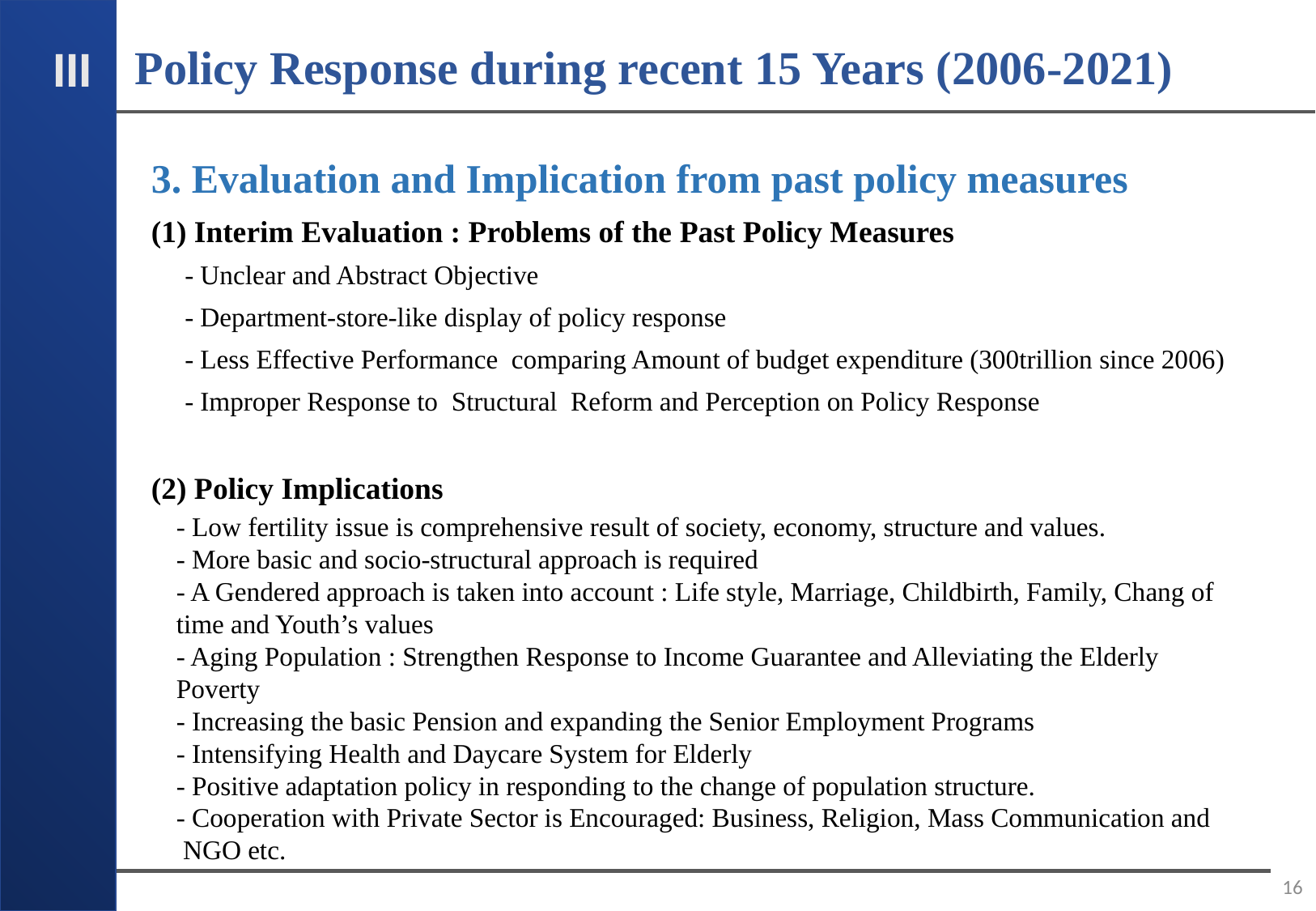

Policy Response during recent 15 Years (2006-2021)
III
3. Evaluation and Implication from past policy measures
(1) Interim Evaluation : Problems of the Past Policy Measures
     - Unclear and Abstract Objective
     - Department-store-like display of policy response
     - Less Effective Performance  comparing Amount of budget expenditure (300trillion since 2006)
     - Improper Response to  Structural  Reform and Perception on Policy Response

(2) Policy Implications
- Low fertility issue is comprehensive result of society, economy, structure and values.
- More basic and socio-structural approach is required
- A Gendered approach is taken into account : Life style, Marriage, Childbirth, Family, Chang of time and Youth’s values
- Aging Population : Strengthen Response to Income Guarantee and Alleviating the Elderly Poverty
- Increasing the basic Pension and expanding the Senior Employment Programs
- Intensifying Health and Daycare System for Elderly
- Positive adaptation policy in responding to the change of population structure.
- Cooperation with Private Sector is Encouraged: Business, Religion, Mass Communication and    NGO etc.
16